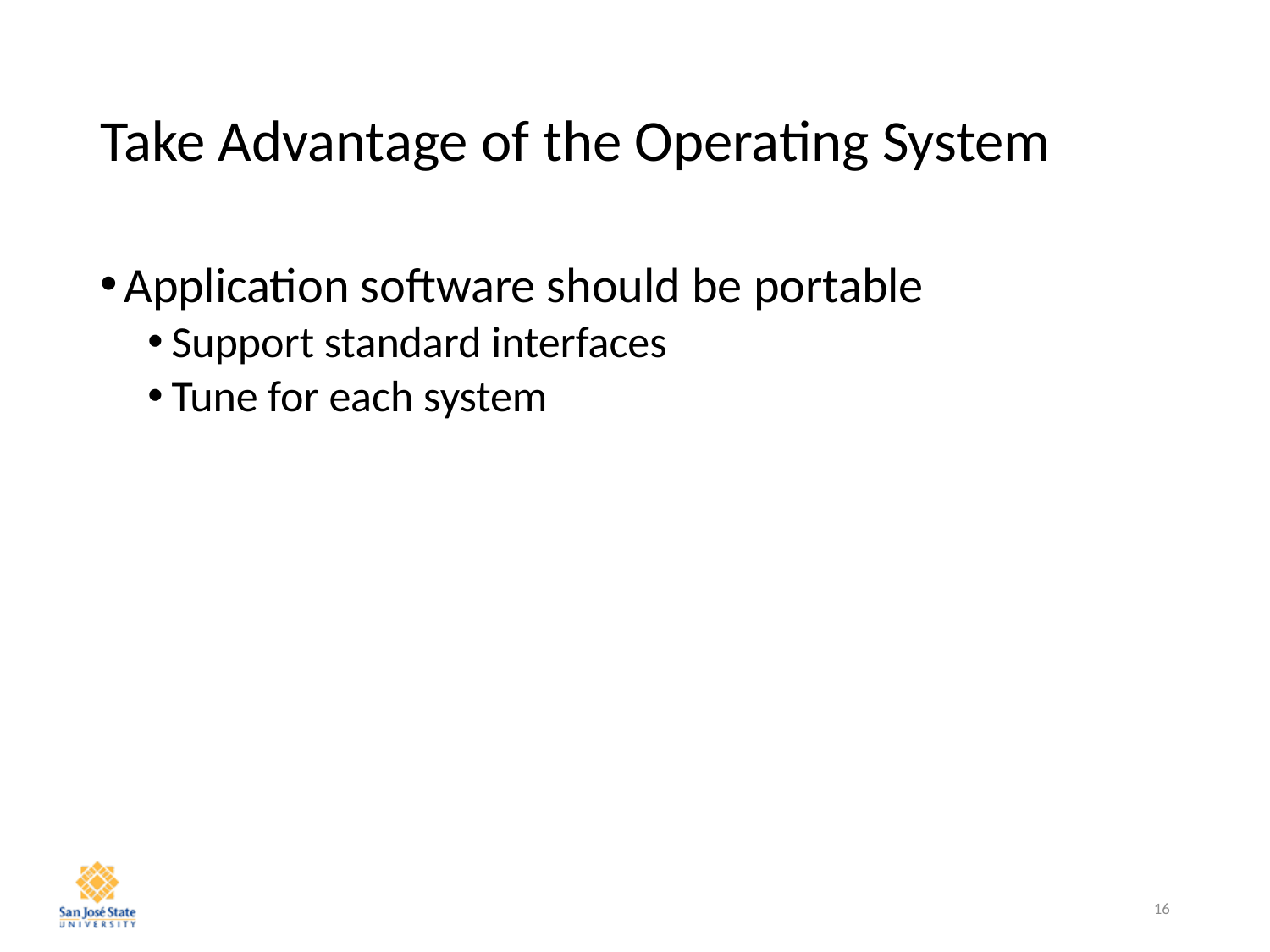

# Take Advantage of the Operating System
Application software should be portable
Support standard interfaces
Tune for each system
16